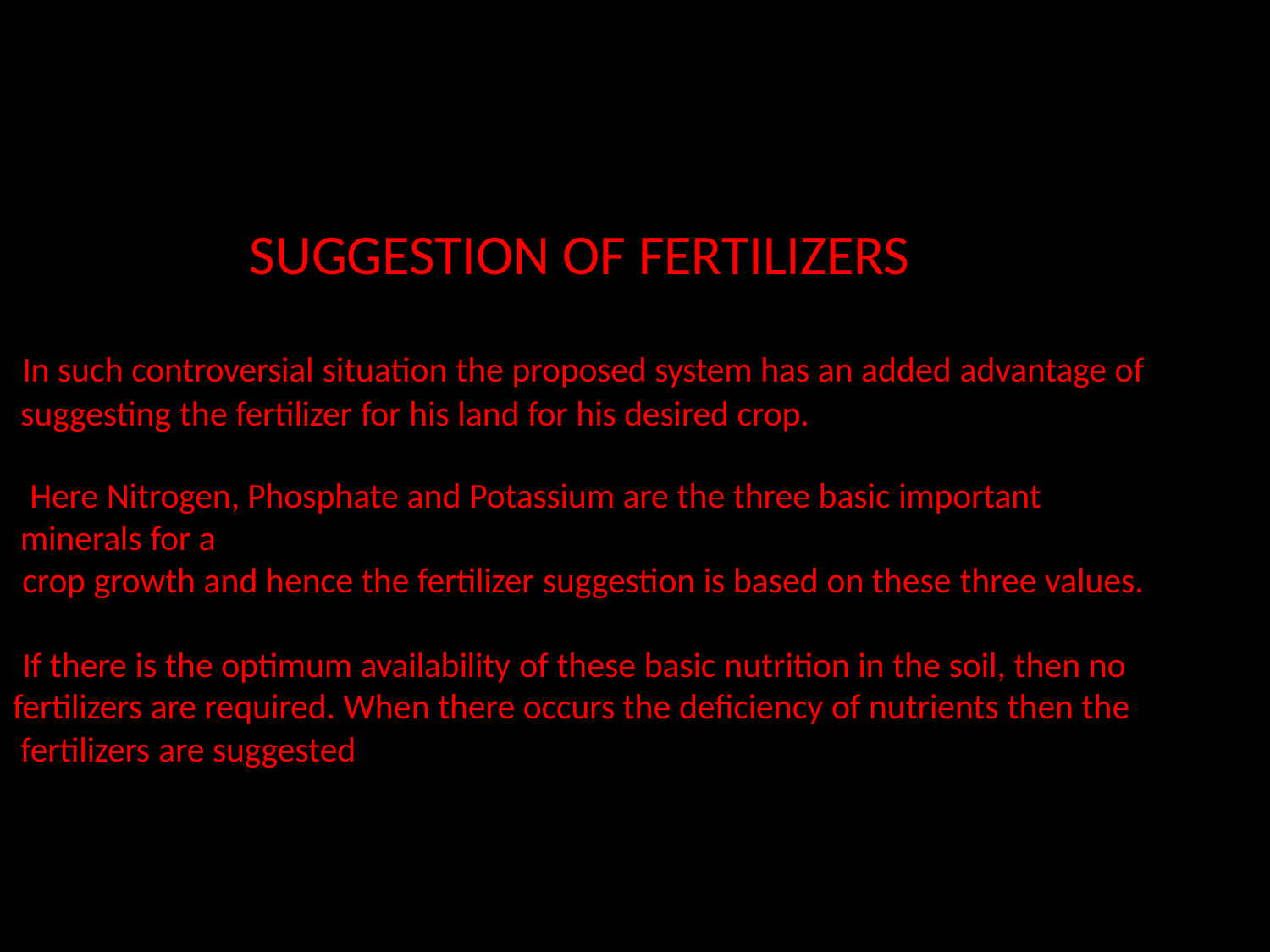

# SUGGESTION OF FERTILIZERS
In such controversial situation the proposed system has an added advantage of  suggesting the fertilizer for his land for his desired crop.

Here Nitrogen, Phosphate and Potassium are the three basic important minerals for a
crop growth and hence the fertilizer suggestion is based on these three values.

If there is the optimum availability of these basic nutrition in the soil, then no  fertilizers are required. When there occurs the deficiency of nutrients then the  fertilizers are suggested